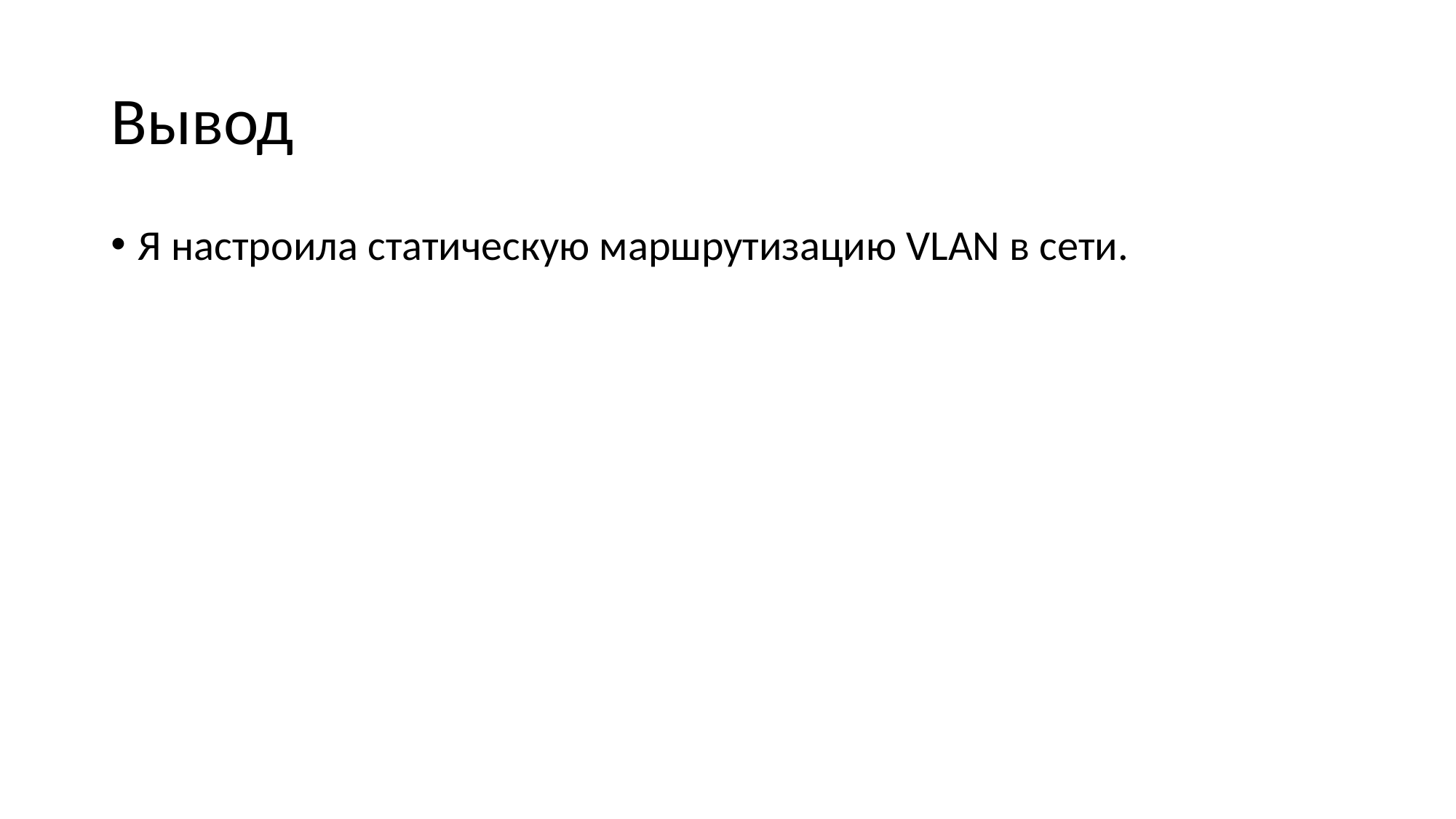

# Вывод
Я настроила статическую маршрутизацию VLAN в сети.